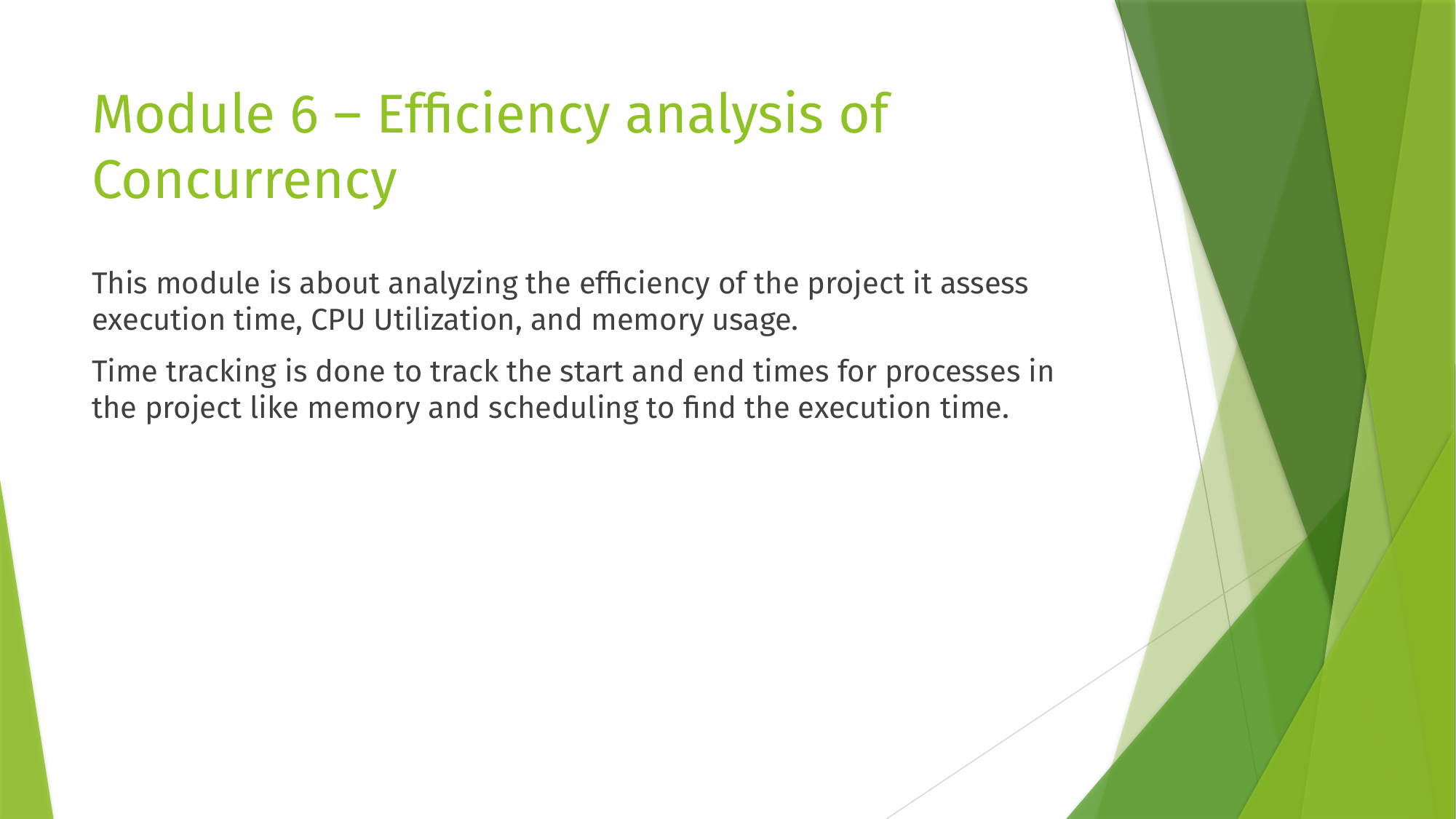

# Module 6 – Efficiency analysis of Concurrency
This module is about analyzing the efficiency of the project it assess execution time, CPU Utilization, and memory usage.
Time tracking is done to track the start and end times for processes in the project like memory and scheduling to find the execution time.